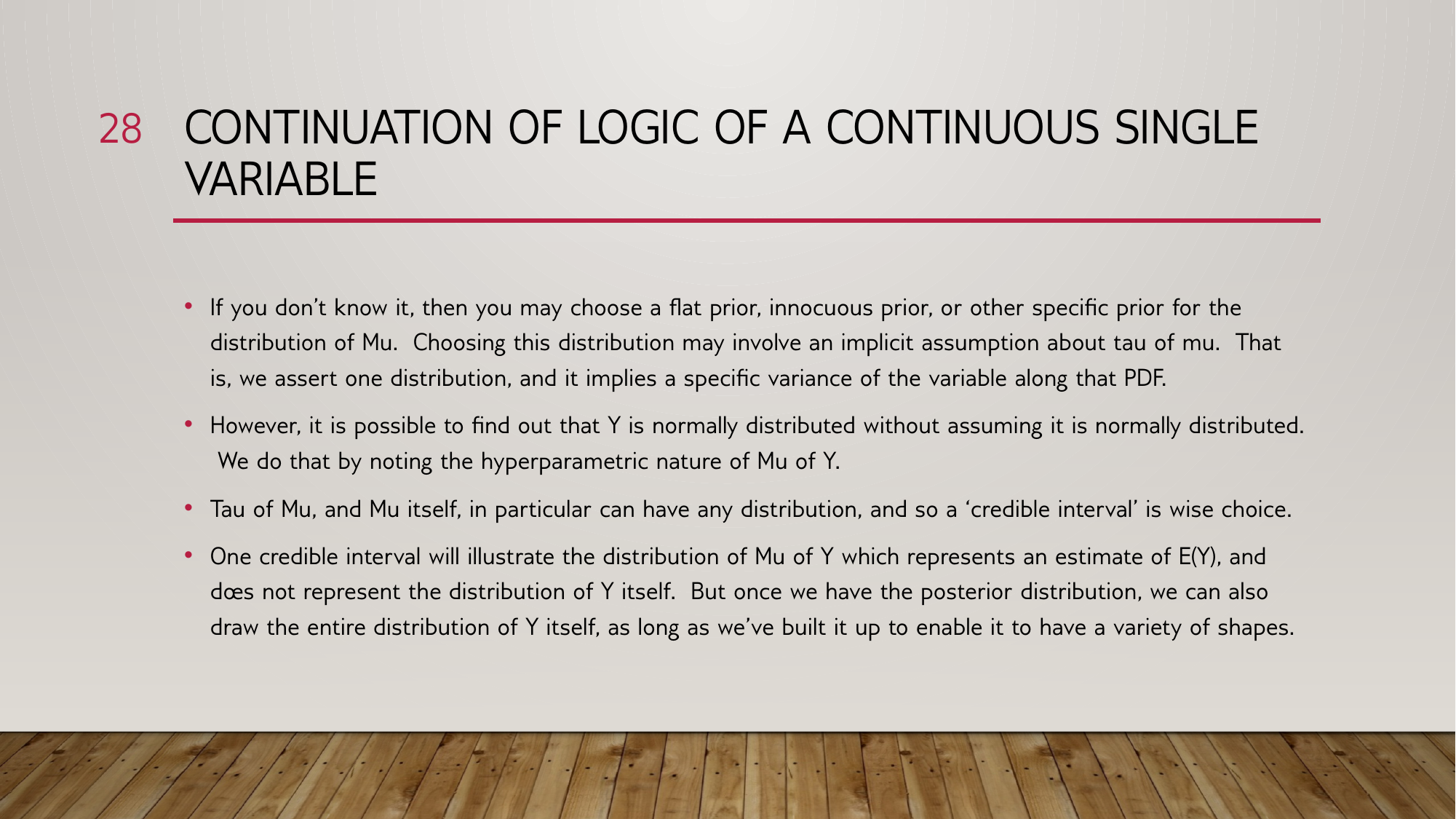

28
# Continuation of logic of a continuous single variable

If you don’t know it, then you may choose a flat prior, innocuous prior, or other specific prior for the distribution of Mu.  Choosing this distribution may involve an implicit assumption about tau of mu.  That is, we assert one distribution, and it implies a specific variance of the variable along that PDF.
However, it is possible to find out that Y is normally distributed without assuming it is normally distributed.  We do that by noting the hyperparametric nature of Mu of Y.
Tau of Mu, and Mu itself, in particular can have any distribution, and so a ‘credible interval’ is wise choice.
One credible interval will illustrate the distribution of Mu of Y which represents an estimate of E(Y), and does not represent the distribution of Y itself.  But once we have the posterior distribution, we can also draw the entire distribution of Y itself, as long as we’ve built it up to enable it to have a variety of shapes.